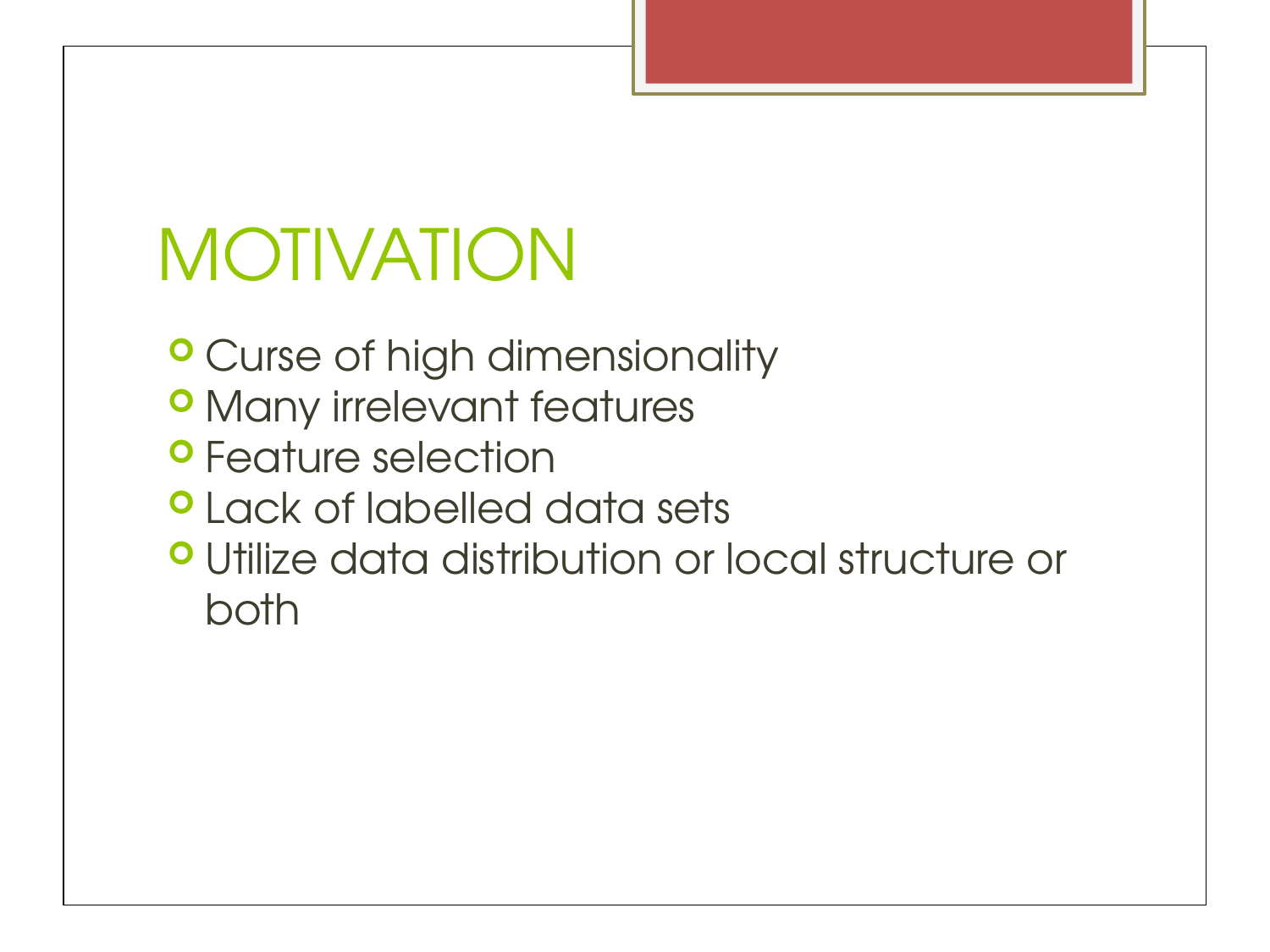

MOTIVATION
Curse of high dimensionality
Many irrelevant features
Feature selection
Lack of labelled data sets
Utilize data distribution or local structure or both